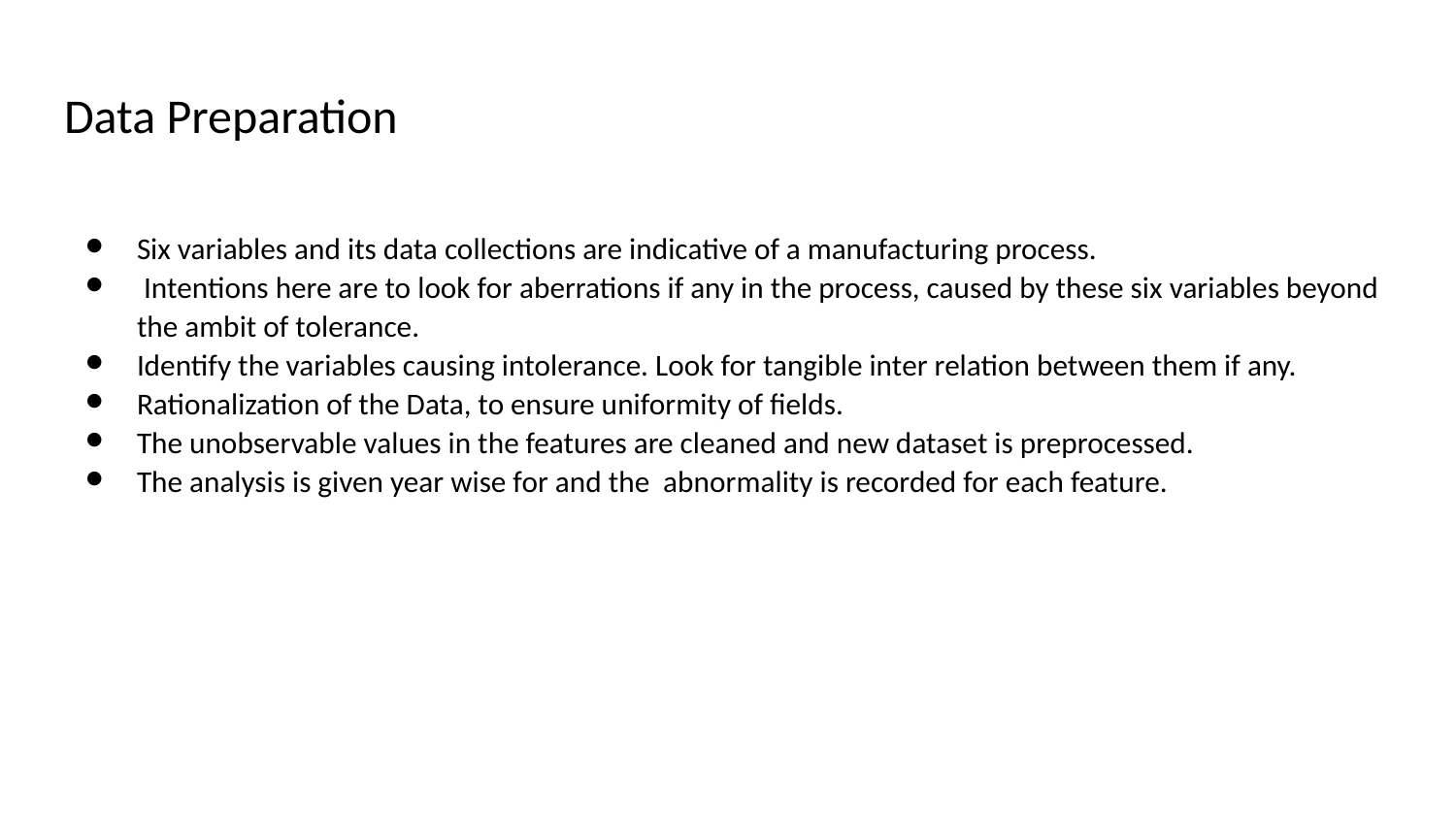

# Data Preparation

Six variables and its data collections are indicative of a manufacturing process.
 Intentions here are to look for aberrations if any in the process, caused by these six variables beyond the ambit of tolerance.
Identify the variables causing intolerance. Look for tangible inter relation between them if any.
Rationalization of the Data, to ensure uniformity of fields.
The unobservable values in the features are cleaned and new dataset is preprocessed.
The analysis is given year wise for and the  abnormality is recorded for each feature.